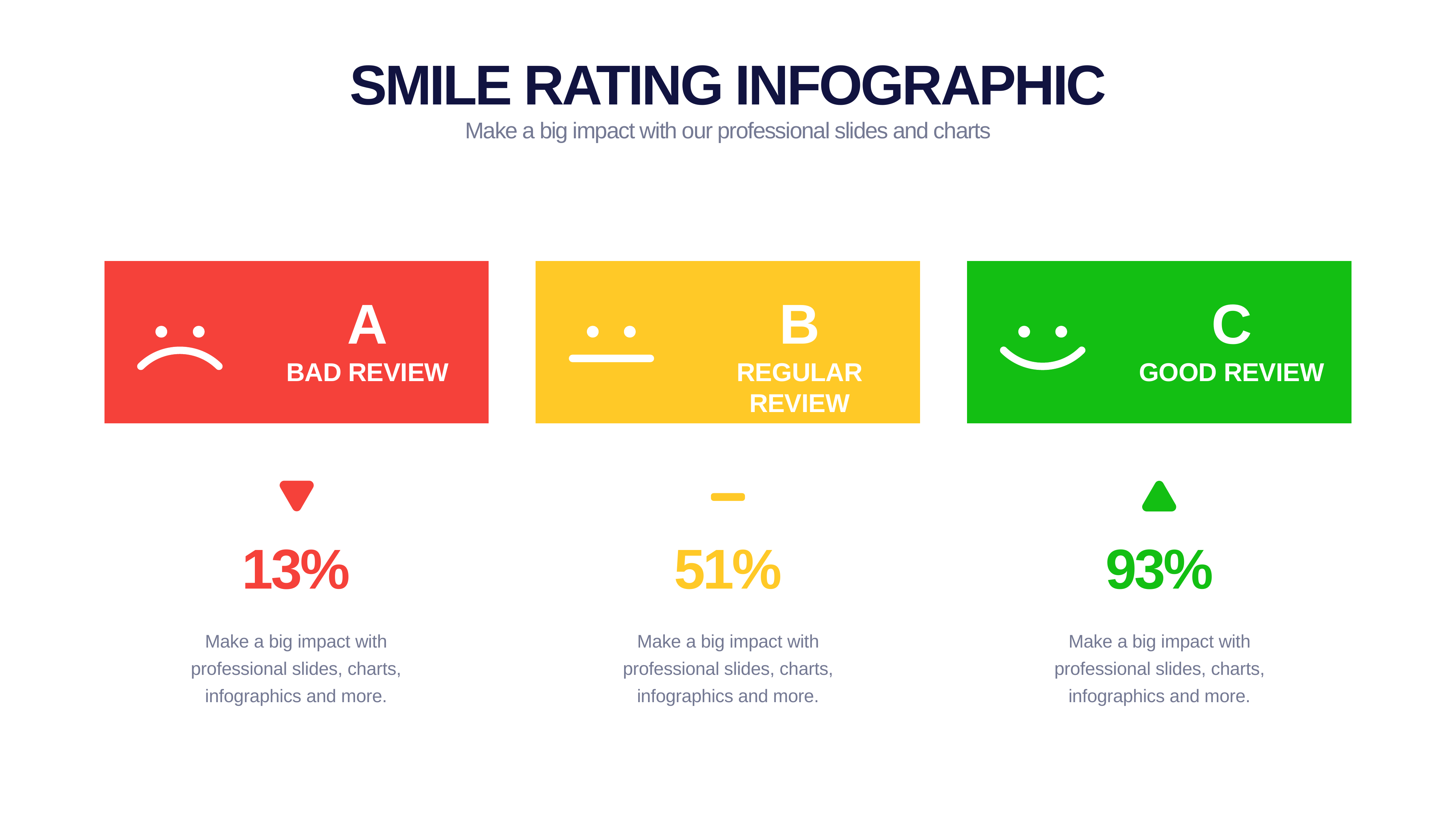

SMILE RATING INFOGRAPHIC
Make a big impact with our professional slides and charts

A
B
C

BAD REVIEW
REGULAR REVIEW
GOOD REVIEW

13%
51%
93%
Make a big impact with professional slides, charts, infographics and more.
Make a big impact with professional slides, charts, infographics and more.
Make a big impact with professional slides, charts, infographics and more.